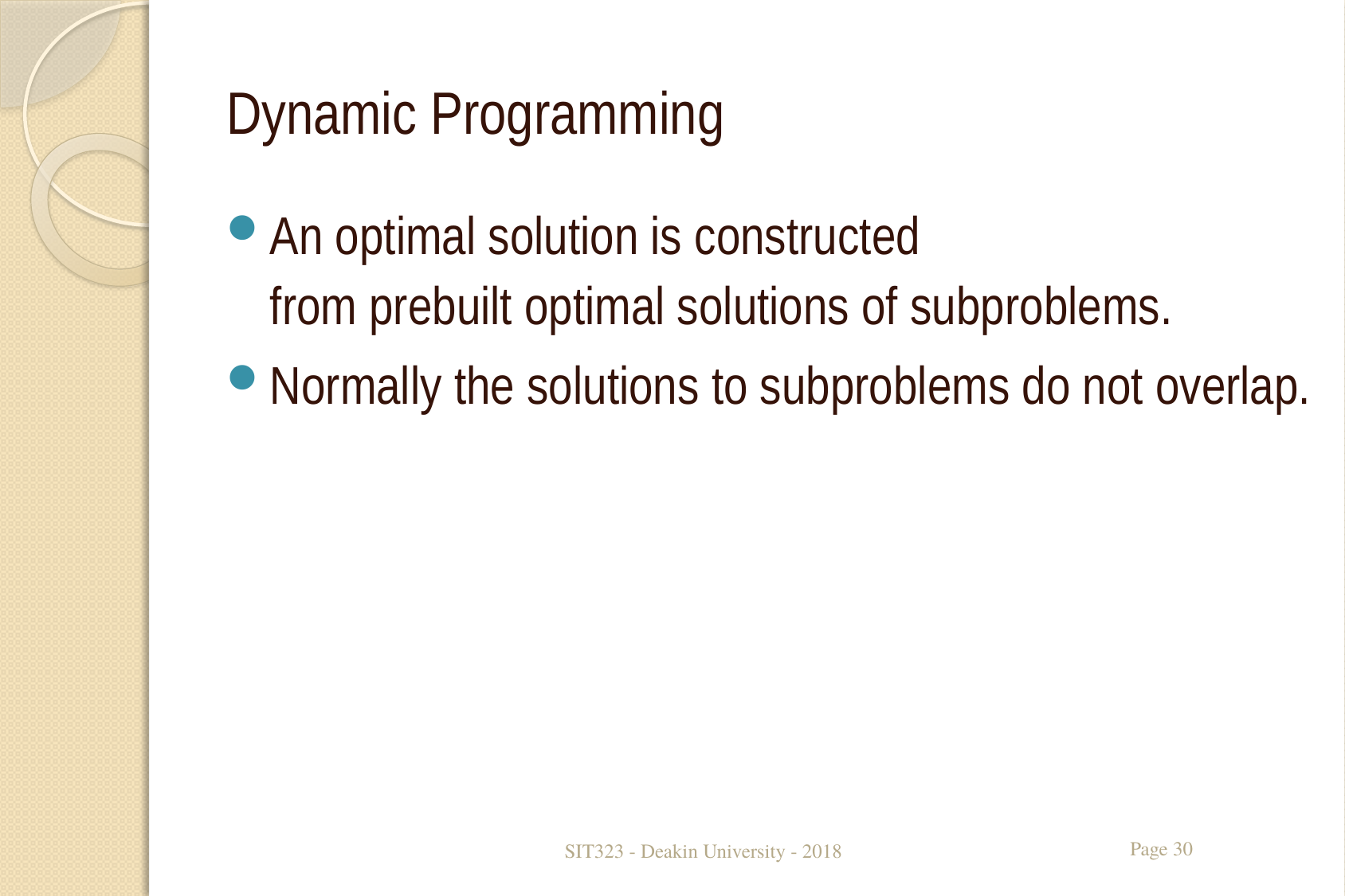

# Dynamic Programming
An optimal solution is constructed
from prebuilt optimal solutions of subproblems.
Normally the solutions to subproblems do not overlap.
SIT323 - Deakin University - 2018
Page 30